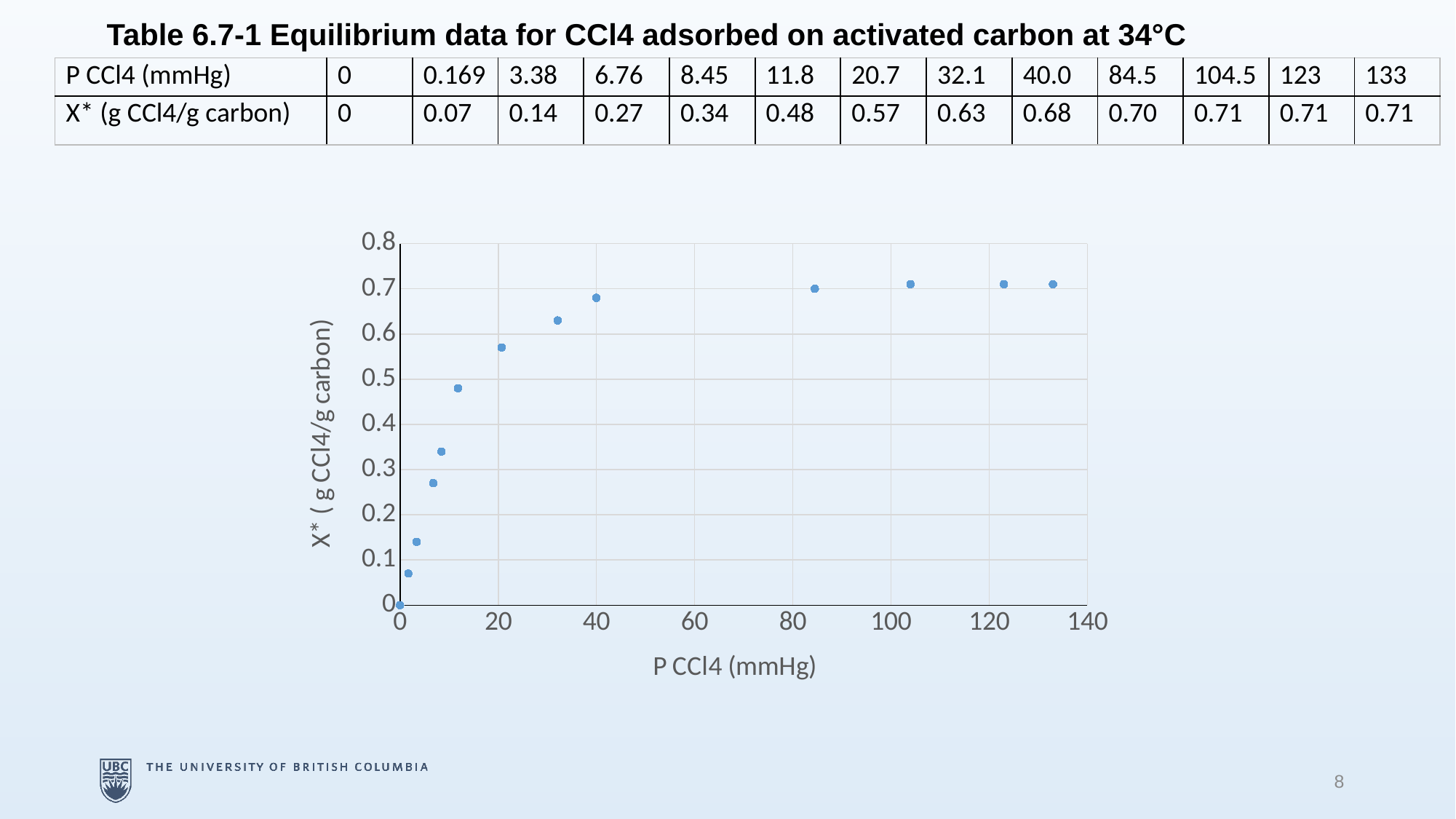

Table 6.7-1 Equilibrium data for CCl4 adsorbed on activated carbon at 34°C
| P CCl4 (mmHg) | 0 | 0.169 | 3.38 | 6.76 | 8.45 | 11.8 | 20.7 | 32.1 | 40.0 | 84.5 | 104.5 | 123 | 133 |
| --- | --- | --- | --- | --- | --- | --- | --- | --- | --- | --- | --- | --- | --- |
| X\* (g CCl4/g carbon) | 0 | 0.07 | 0.14 | 0.27 | 0.34 | 0.48 | 0.57 | 0.63 | 0.68 | 0.70 | 0.71 | 0.71 | 0.71 |

### Chart

| Category | X* (g CCl4/g carbon) |
|---|---|
8